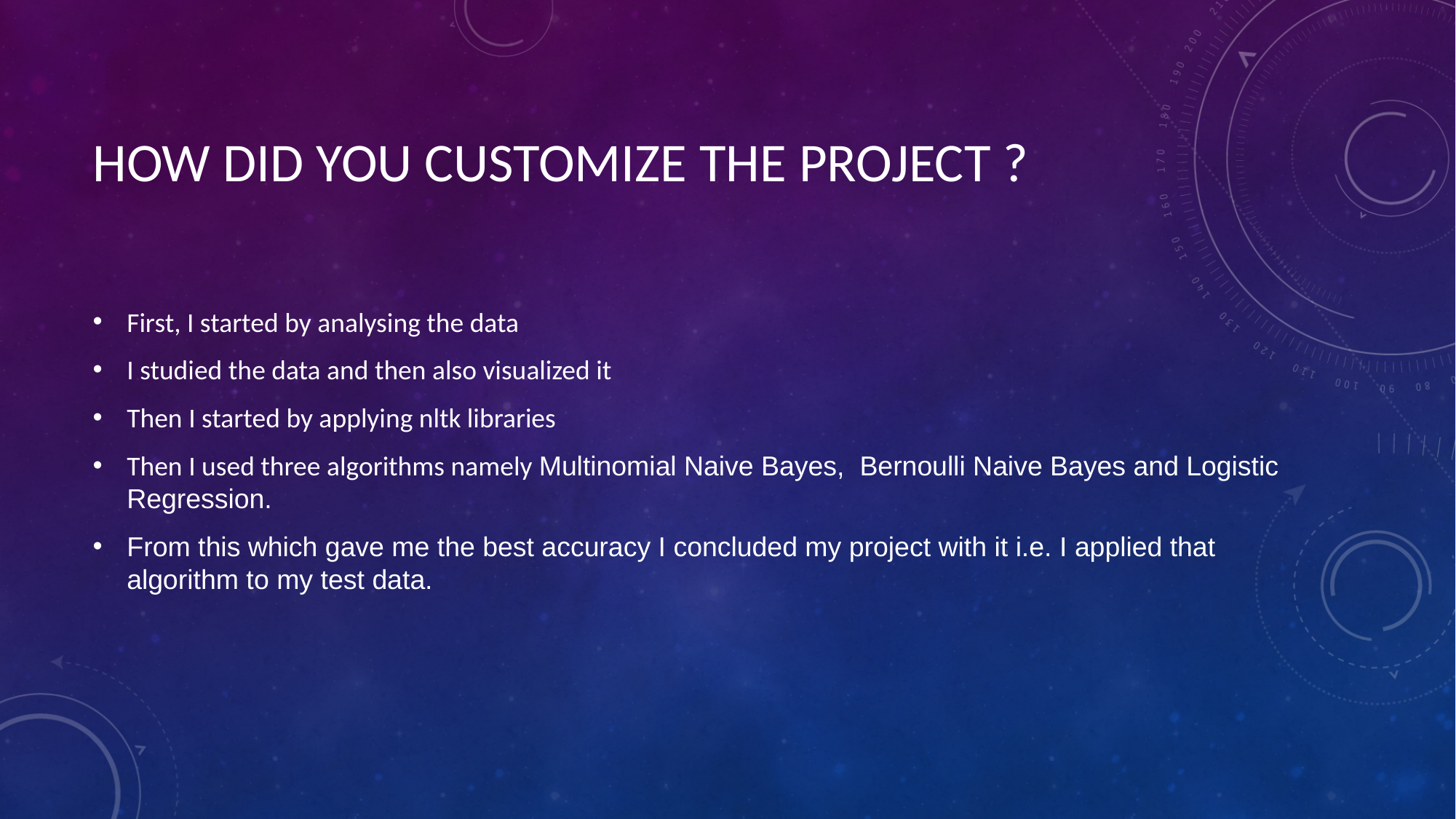

# How did you customize the project ?
First, I started by analysing the data
I studied the data and then also visualized it
Then I started by applying nltk libraries
Then I used three algorithms namely Multinomial Naive Bayes,  Bernoulli Naive Bayes and Logistic Regression.
From this which gave me the best accuracy I concluded my project with it i.e. I applied that algorithm to my test data.